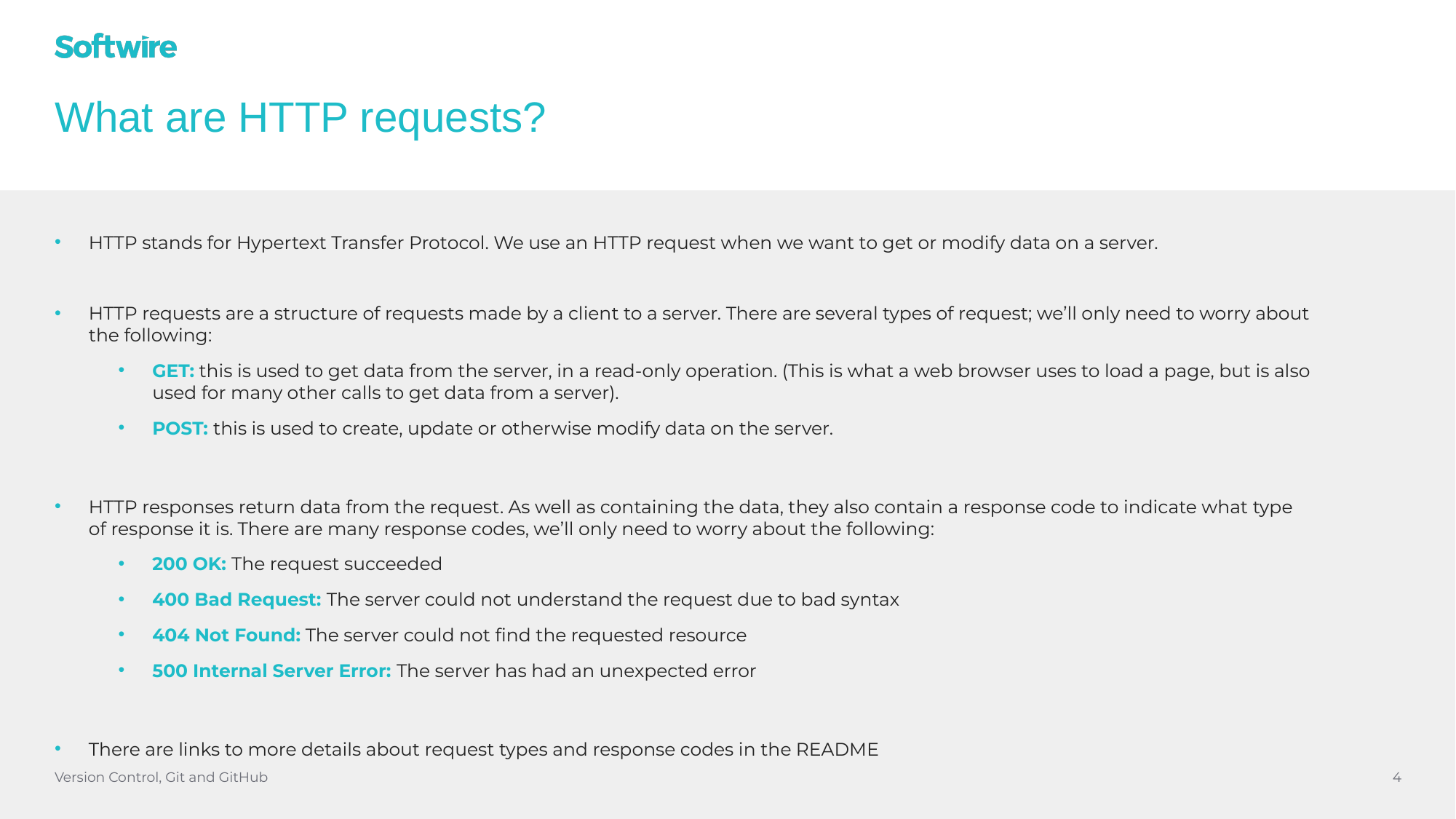

# What are HTTP requests?
HTTP stands for Hypertext Transfer Protocol. We use an HTTP request when we want to get or modify data on a server.

HTTP requests are a structure of requests made by a client to a server. There are several types of request; we’ll only need to worry about the following:
GET: this is used to get data from the server, in a read-only operation. (This is what a web browser uses to load a page, but is also used for many other calls to get data from a server).
POST: this is used to create, update or otherwise modify data on the server.

HTTP responses return data from the request. As well as containing the data, they also contain a response code to indicate what type of response it is. There are many response codes, we’ll only need to worry about the following:
200 OK: The request succeeded
400 Bad Request: The server could not understand the request due to bad syntax
404 Not Found: The server could not find the requested resource
500 Internal Server Error: The server has had an unexpected error

There are links to more details about request types and response codes in the README
Version Control, Git and GitHub
4